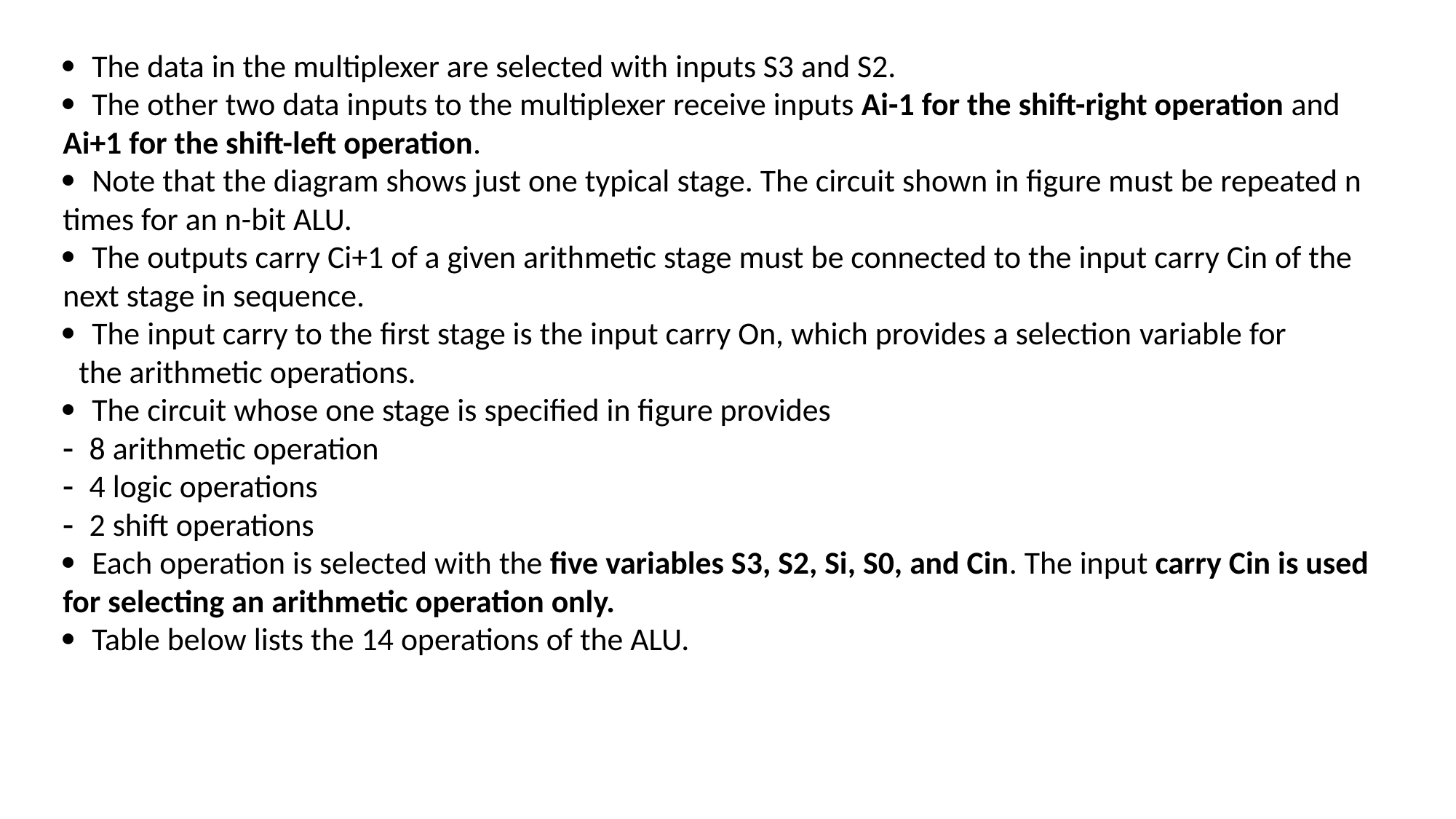

• The data in the multiplexer are selected with inputs S3 and S2.
• The other two data inputs to the multiplexer receive inputs Ai-1 for the shift-right operation and Ai+1 for the shift-left operation.
• Note that the diagram shows just one typical stage. The circuit shown in figure must be repeated n times for an n-bit ALU.
• The outputs carry Ci+1 of a given arithmetic stage must be connected to the input carry Cin of the next stage in sequence.
• The input carry to the first stage is the input carry On, which provides a selection variable for
 the arithmetic operations.
• The circuit whose one stage is specified in figure provides
− 8 arithmetic operation
− 4 logic operations
− 2 shift operations
• Each operation is selected with the five variables S3, S2, Si, S0, and Cin. The input carry Cin is used for selecting an arithmetic operation only.
• Table below lists the 14 operations of the ALU.